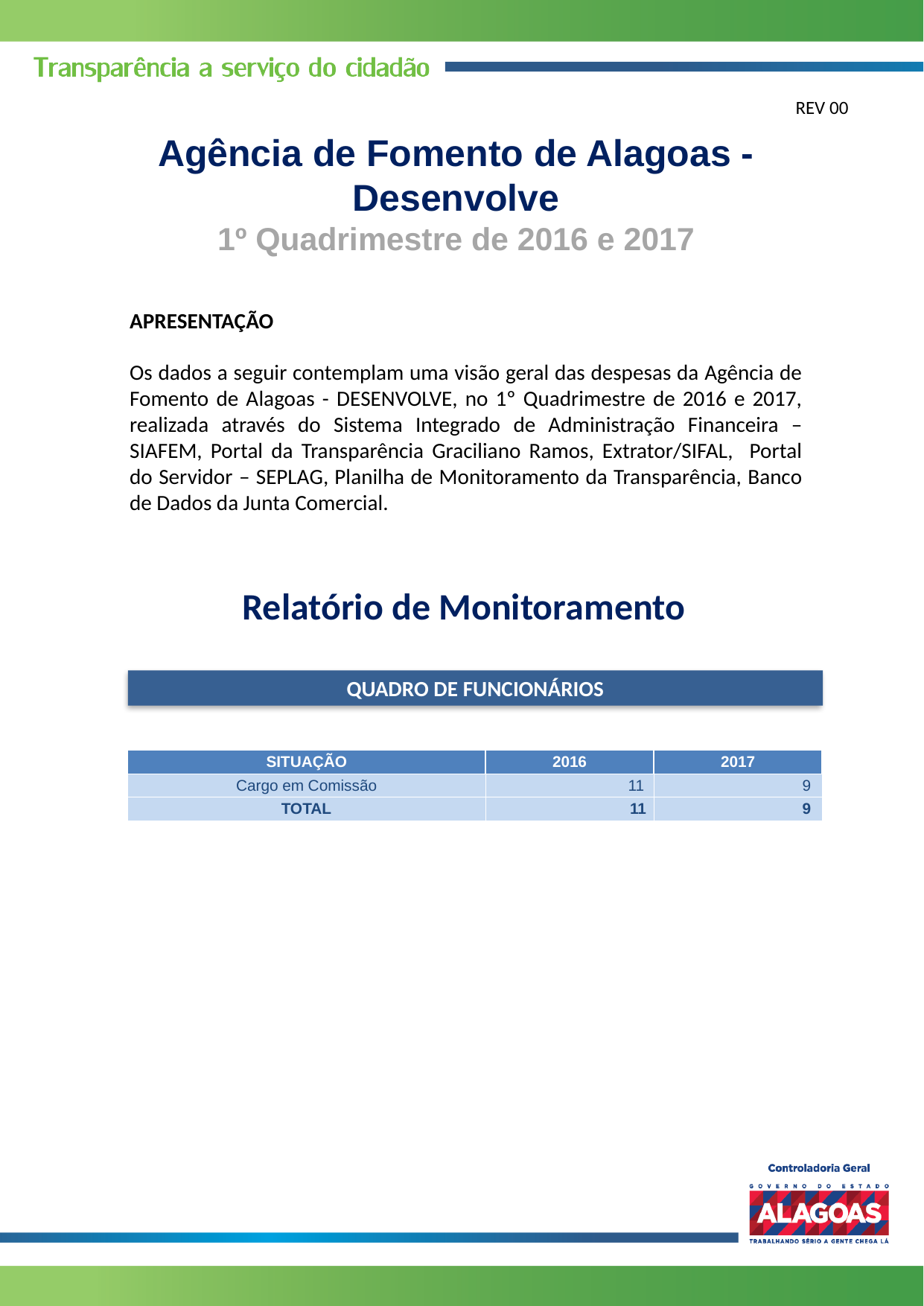

REV 00
Agência de Fomento de Alagoas - Desenvolve
1º Quadrimestre de 2016 e 2017

APRESENTAÇÃO

Os dados a seguir contemplam uma visão geral das despesas da Agência de Fomento de Alagoas - DESENVOLVE, no 1º Quadrimestre de 2016 e 2017, realizada através do Sistema Integrado de Administração Financeira – SIAFEM, Portal da Transparência Graciliano Ramos, Extrator/SIFAL,  Portal do Servidor – SEPLAG, Planilha de Monitoramento da Transparência, Banco de Dados da Junta Comercial.
Relatório de Monitoramento
QUADRO DE FUNCIONÁRIOS
| SITUAÇÃO | 2016 | 2017 |
| --- | --- | --- |
| Cargo em Comissão | 11 | 9 |
| TOTAL | 11 | 9 |